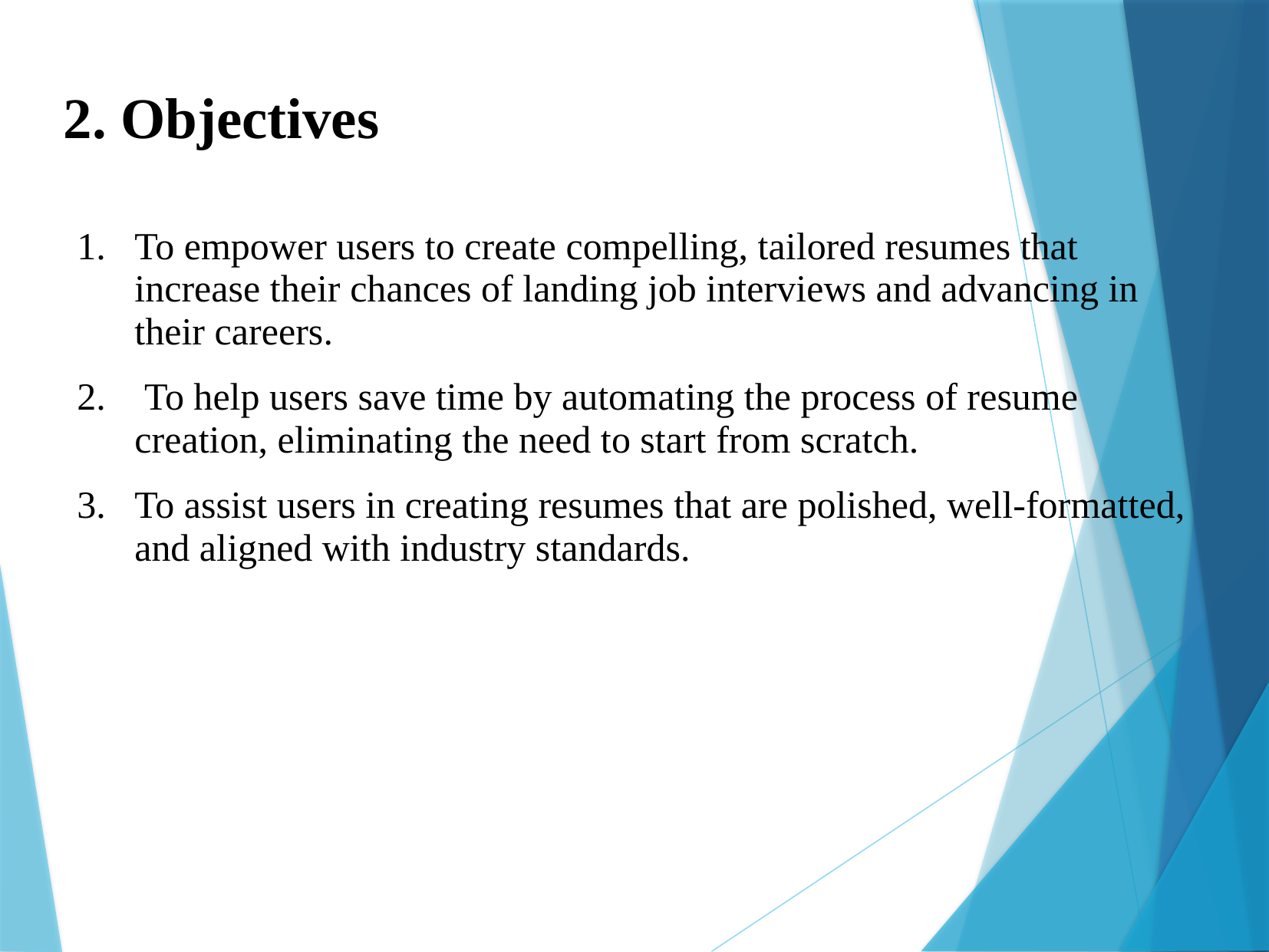

2. Objectives
To empower users to create compelling, tailored resumes that increase their chances of landing job interviews and advancing in their careers.
 To help users save time by automating the process of resume creation, eliminating the need to start from scratch.
To assist users in creating resumes that are polished, well-formatted, and aligned with industry standards.